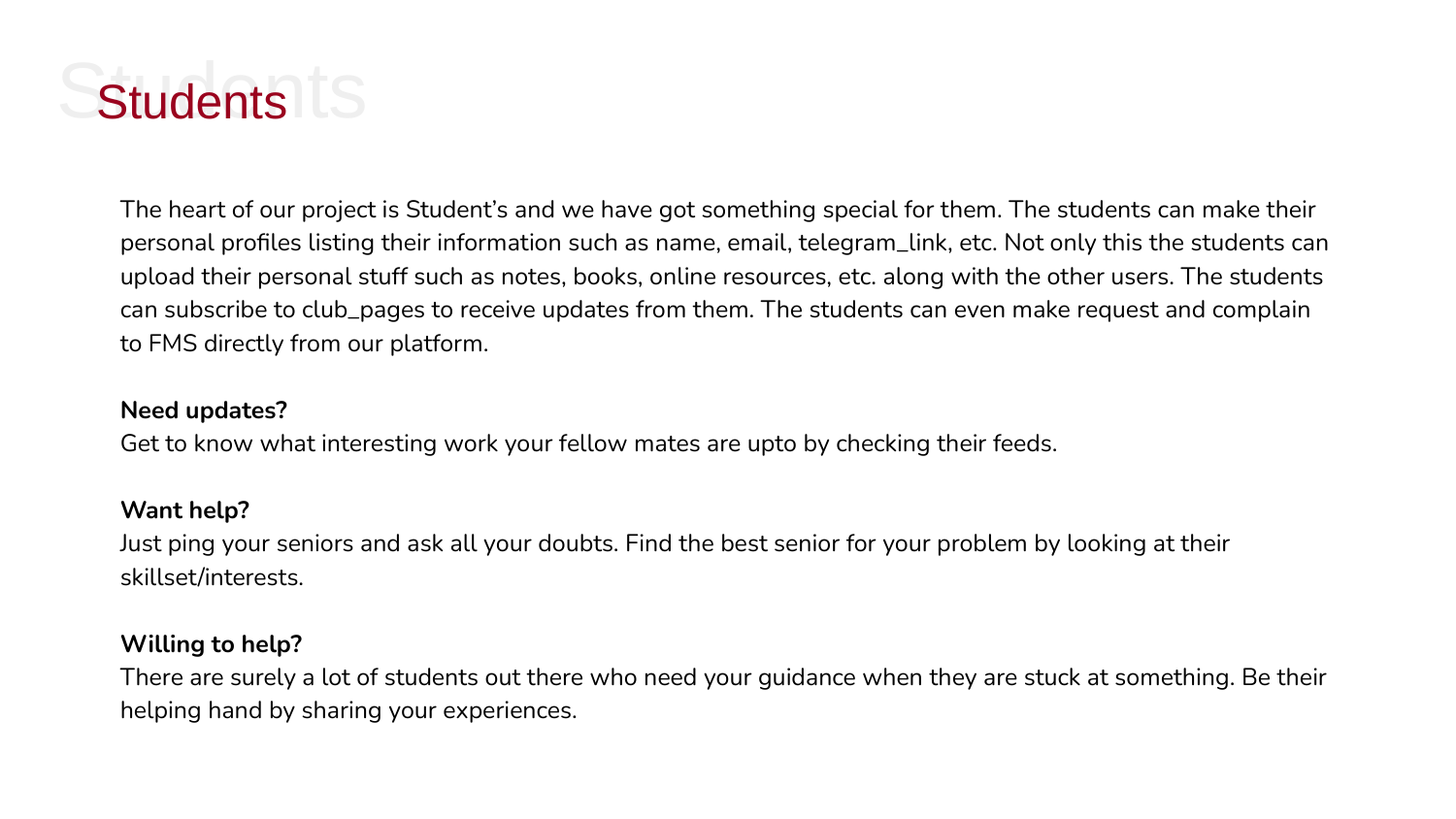

Students
Students

The heart of our project is Student’s and we have got something special for them. The students can make their personal profiles listing their information such as name, email, telegram_link, etc. Not only this the students can upload their personal stuff such as notes, books, online resources, etc. along with the other users. The students can subscribe to club_pages to receive updates from them. The students can even make request and complain to FMS directly from our platform.

Need updates?
Get to know what interesting work your fellow mates are upto by checking their feeds.

Want help?
Just ping your seniors and ask all your doubts. Find the best senior for your problem by looking at their skillset/interests.

Willing to help?
There are surely a lot of students out there who need your guidance when they are stuck at something. Be their helping hand by sharing your experiences.